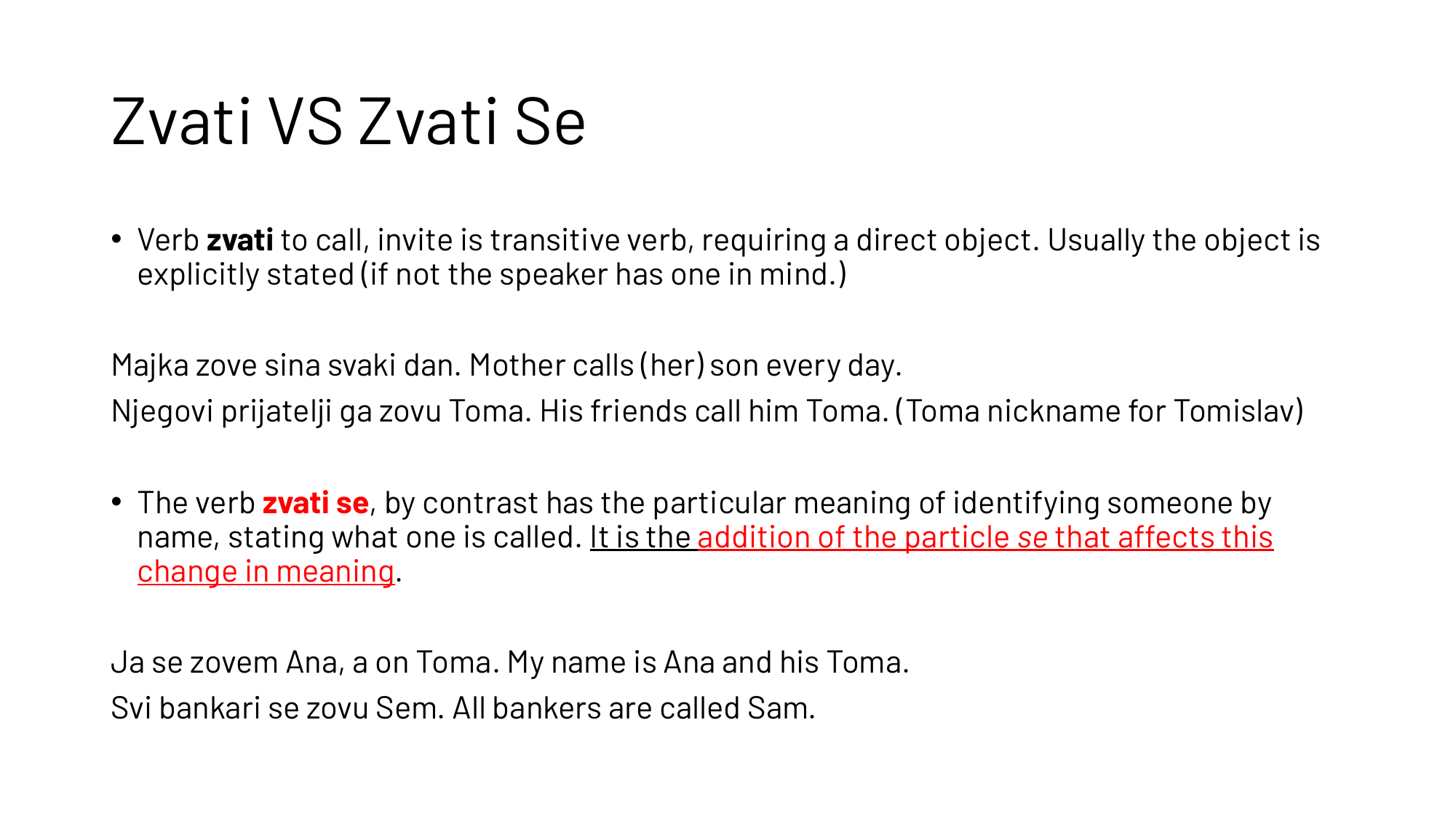

# Zvati VS Zvati Se
Verb zvati to call, invite is transitive verb, requiring a direct object. Usually the object is explicitly stated (if not the speaker has one in mind.)

Majka zove sina svaki dan. Mother calls (her) son every day.
Njegovi prijatelji ga zovu Toma. His friends call him Toma. (Toma nickname for Tomislav)

The verb zvati se, by contrast has the particular meaning of identifying someone by name, stating what one is called. It is the addition of the particle se that affects this change in meaning.

Ja se zovem Ana, a on Toma. My name is Ana and his Toma.
Svi bankari se zovu Sem. All bankers are called Sam.